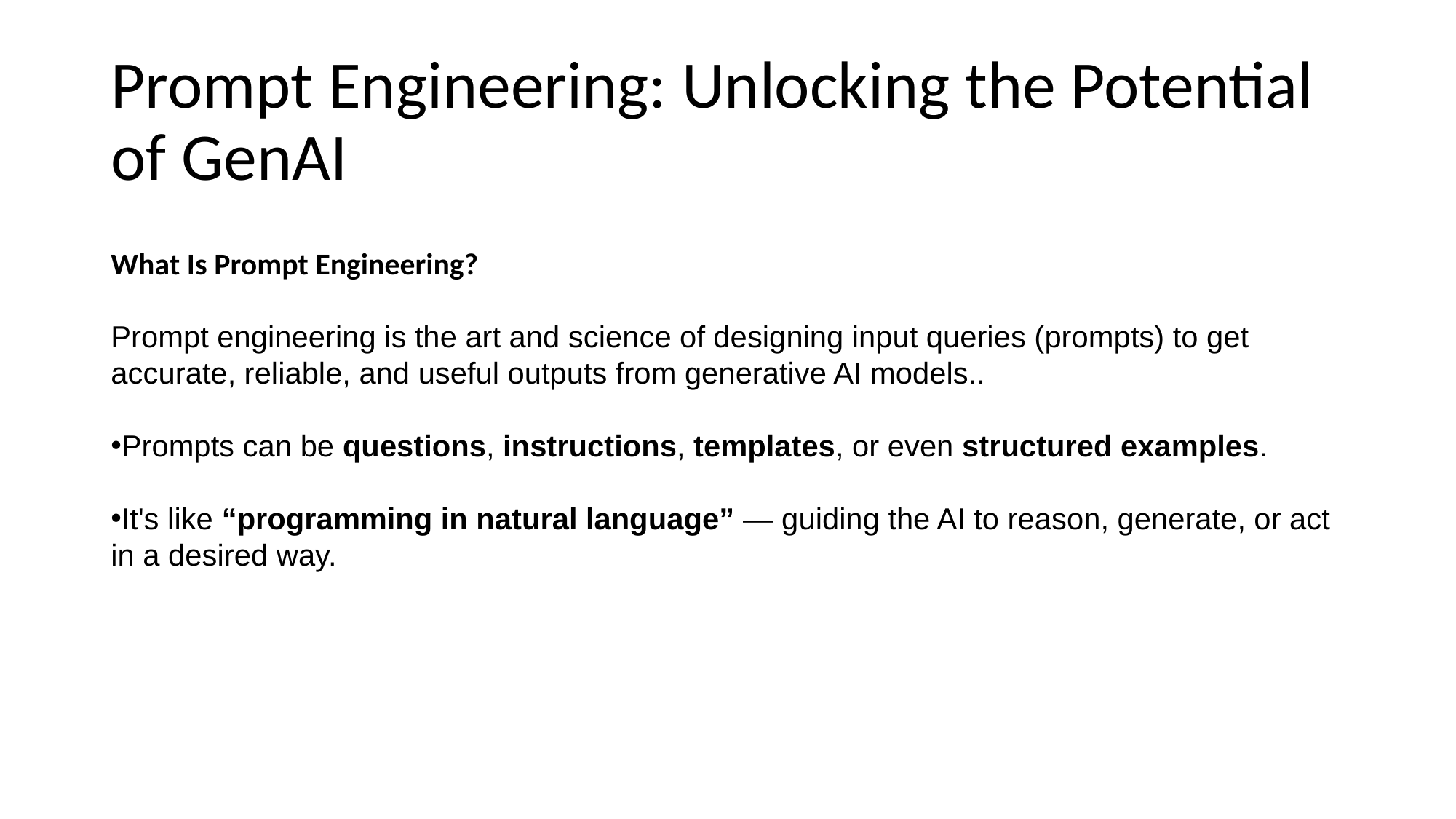

# Prompt Engineering: Unlocking the Potential of GenAI
What Is Prompt Engineering?

Prompt engineering is the art and science of designing input queries (prompts) to get accurate, reliable, and useful outputs from generative AI models..

Prompts can be questions, instructions, templates, or even structured examples.

It's like “programming in natural language” — guiding the AI to reason, generate, or act in a desired way.